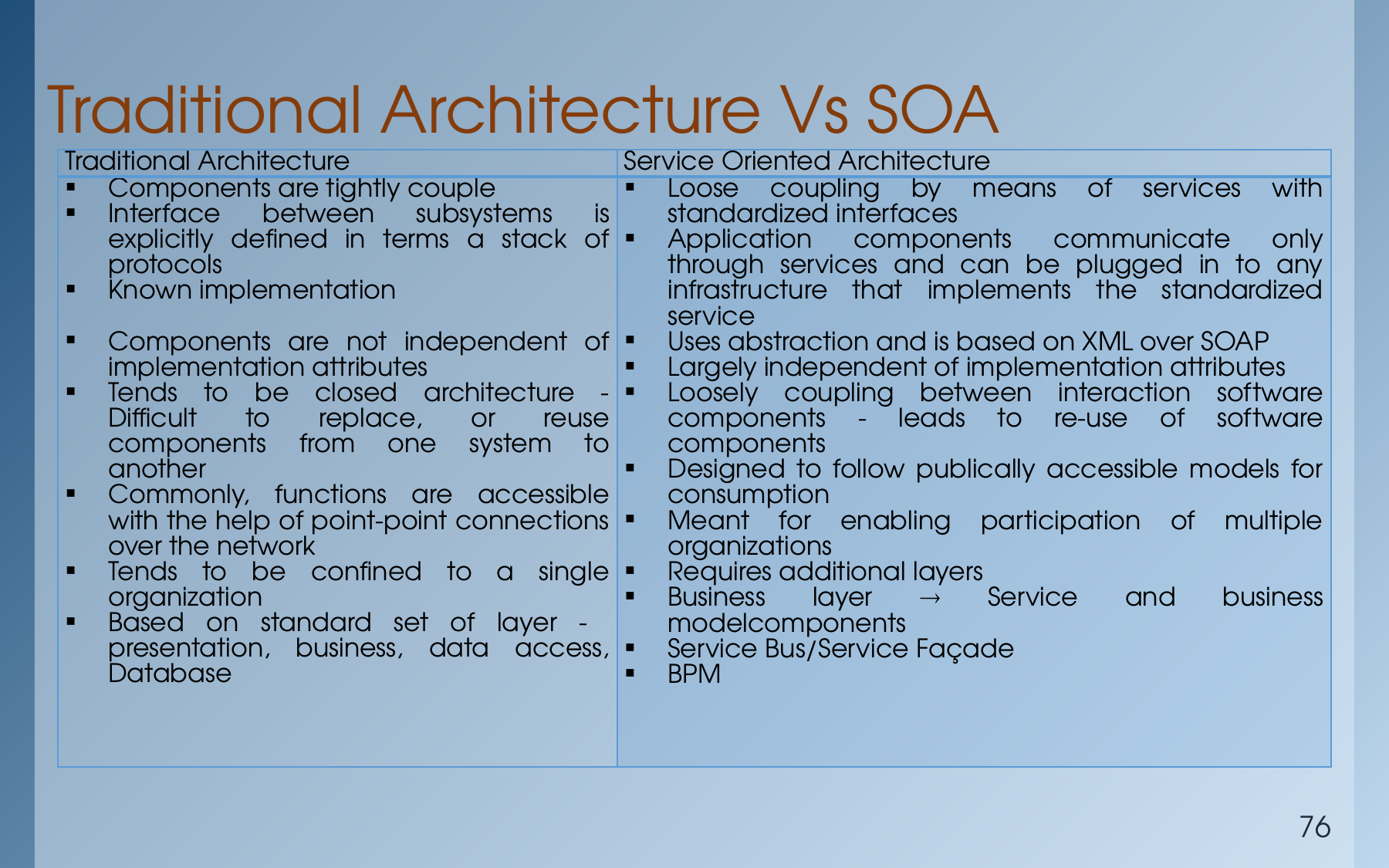

# Traditional Architecture Vs SOA
| Traditional Architecture | Service Oriented Architecture |
| --- | --- |
| Components are tightly couple Interface between subsystems is explicitly defined in terms a stack of protocols Known implementation   Components are not independent of implementation attributes Tends to be closed architecture - Difficult to replace, or reuse components from one system to another Commonly, functions are accessible with the help of point-point connections over the network Tends to be confined to a single organization Based on standard set of layer - presentation, business, data access, Database | Loose coupling by means of services with standardized interfaces Application components communicate only through services and can be plugged in to any infrastructure that implements the standardized service Uses abstraction and is based on XML over SOAP Largely independent of implementation attributes Loosely coupling between interaction software components - leads to re-use of software components Designed to follow publically accessible models for consumption Meant for enabling participation of multiple organizations Requires additional layers Business layer → Service and business modelcomponents Service Bus/Service Façade BPM |
76